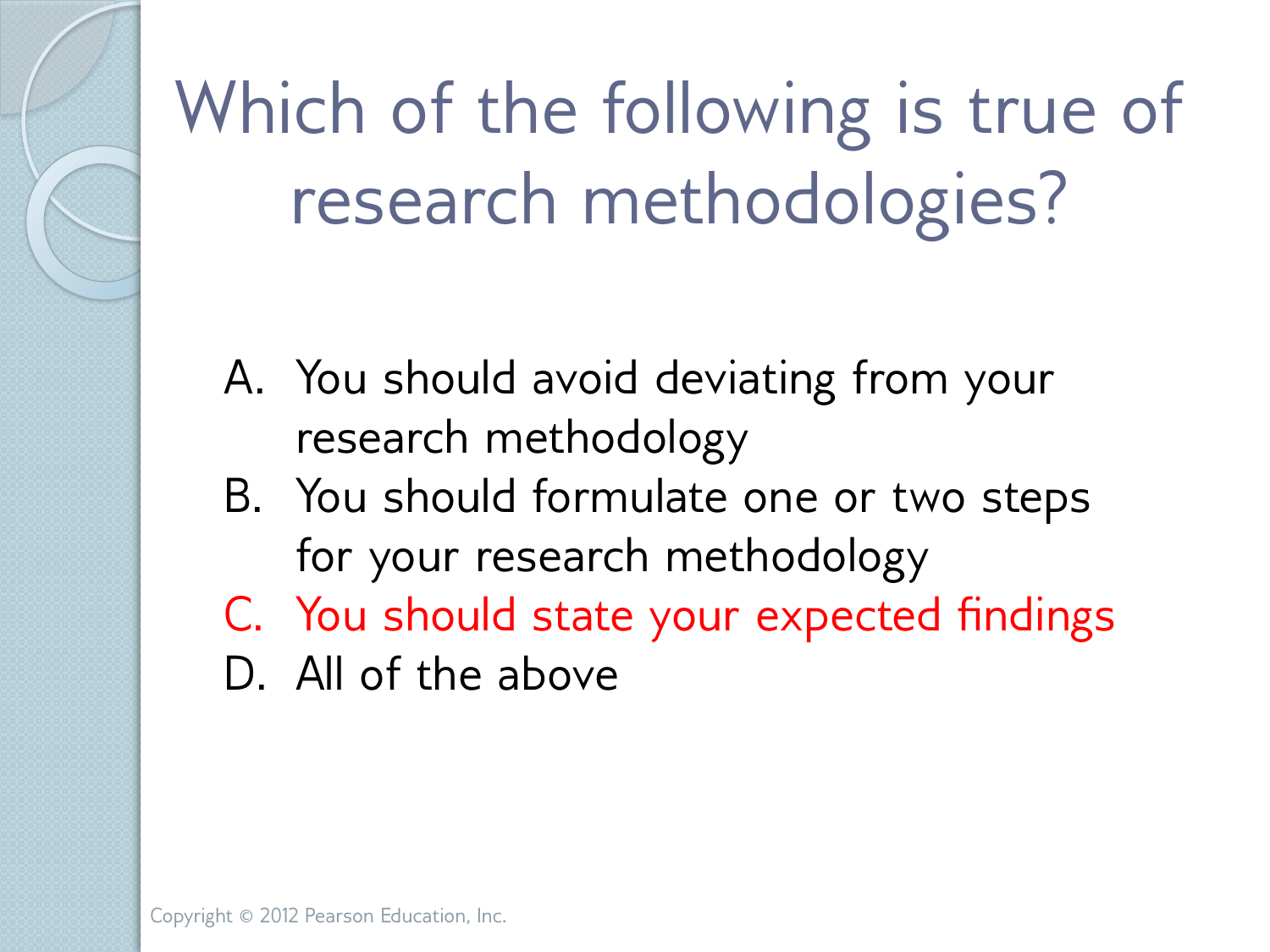

Which of the following is true of research methodologies?
You should avoid deviating from your research methodology
You should formulate one or two steps for your research methodology
You should state your expected findings
All of the above

Copyright © 2012 Pearson Education, Inc.